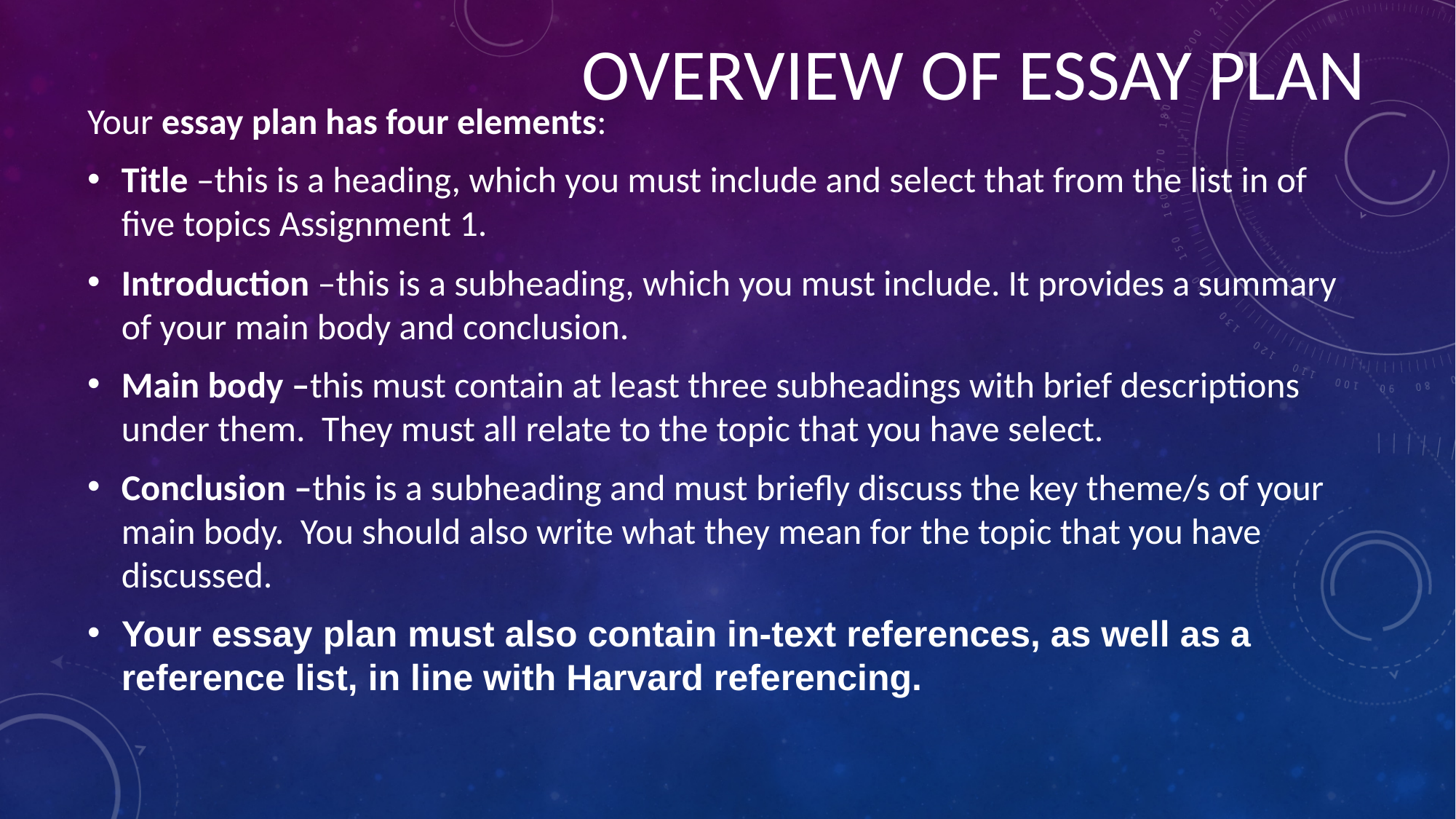

# Overview of essay plan
Your essay plan has four elements:
Title –this is a heading, which you must include and select that from the list in of five topics Assignment 1.
Introduction –this is a subheading, which you must include. It provides a summary of your main body and conclusion.
Main body –this must contain at least three subheadings with brief descriptions under them.  They must all relate to the topic that you have select.
Conclusion –this is a subheading and must briefly discuss the key theme/s of your main body.  You should also write what they mean for the topic that you have discussed.
Your essay plan must also contain in-text references, as well as a reference list, in line with Harvard referencing.